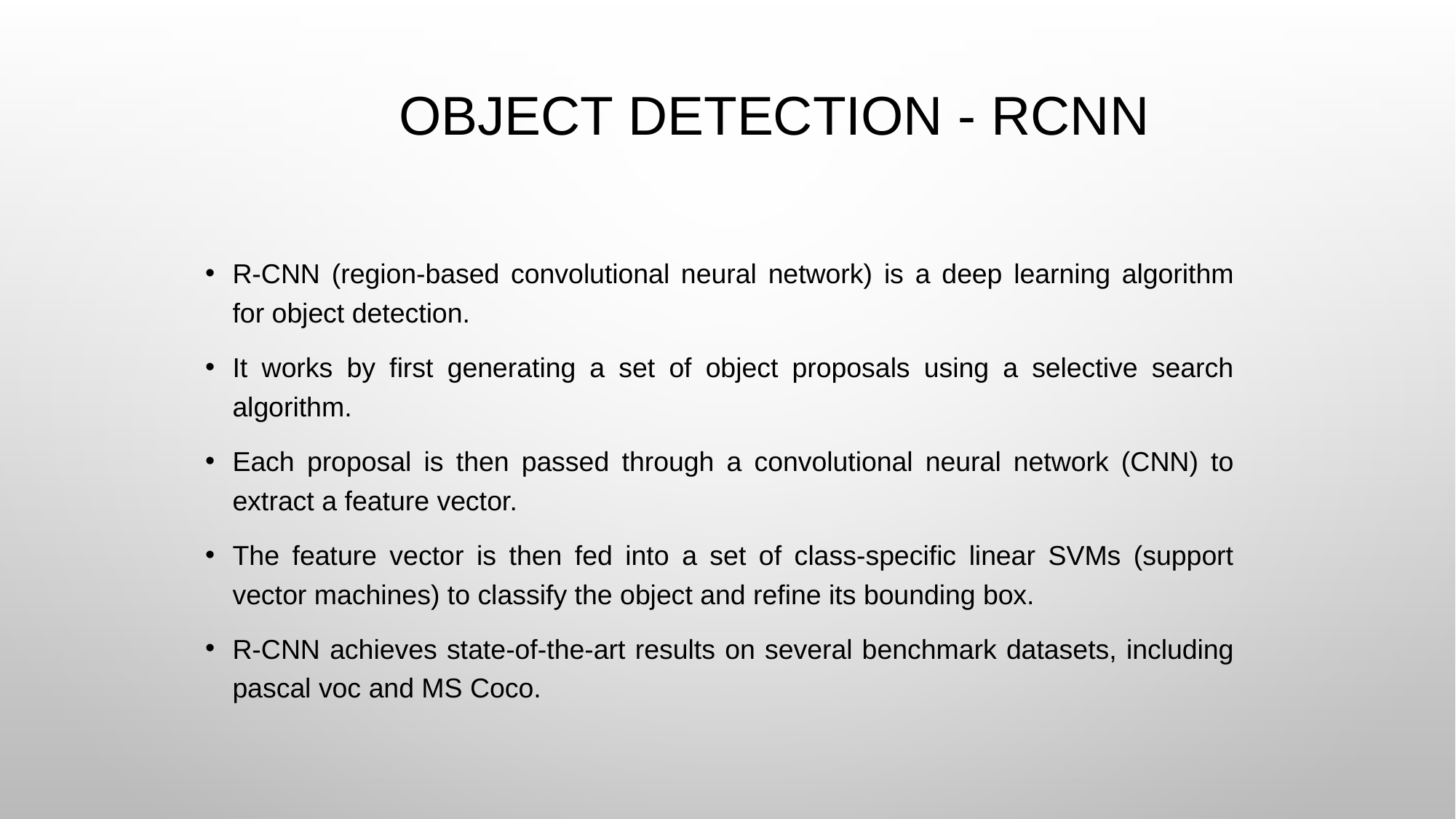

# OBJECT DETECTION - RCNN
R-CNN (region-based convolutional neural network) is a deep learning algorithm for object detection.
It works by first generating a set of object proposals using a selective search algorithm.
Each proposal is then passed through a convolutional neural network (CNN) to extract a feature vector.
The feature vector is then fed into a set of class-specific linear SVMs (support vector machines) to classify the object and refine its bounding box.
R-CNN achieves state-of-the-art results on several benchmark datasets, including pascal voc and MS Coco.